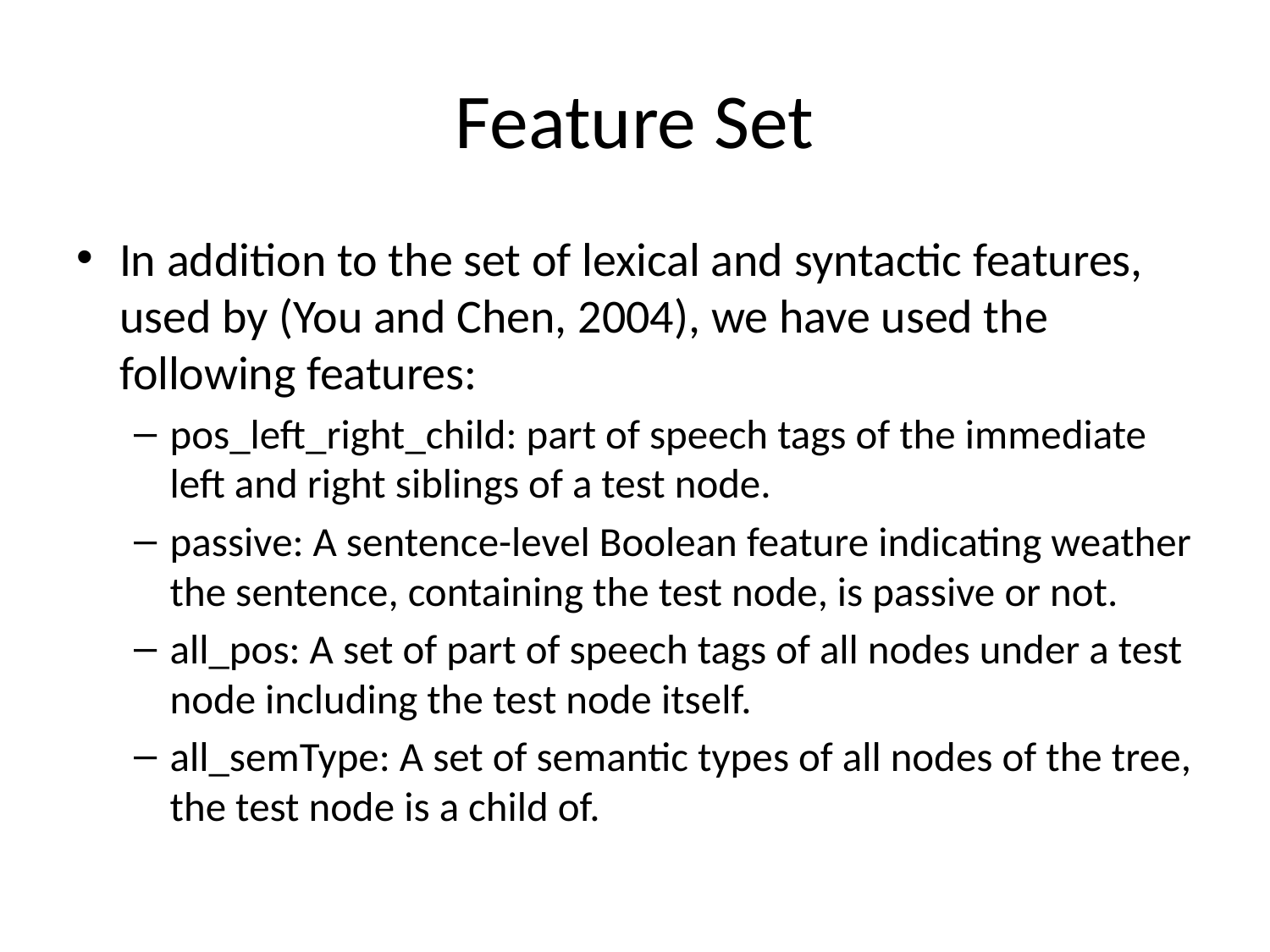

# Feature Set
In addition to the set of lexical and syntactic features, used by (You and Chen, 2004), we have used the following features:
pos_left_right_child: part of speech tags of the immediate left and right siblings of a test node.
passive: A sentence-level Boolean feature indicating weather the sentence, containing the test node, is passive or not.
all_pos: A set of part of speech tags of all nodes under a test node including the test node itself.
all_semType: A set of semantic types of all nodes of the tree, the test node is a child of.